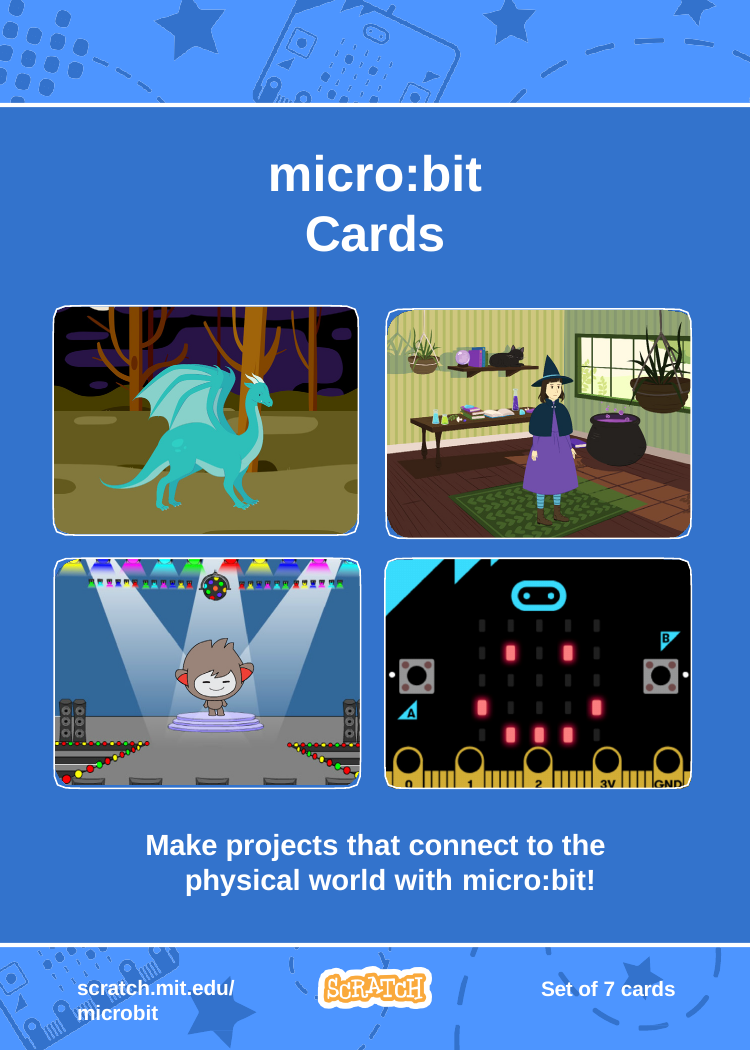

A
B

# micro:bit Cards

B

Make projects that connect to the
 physical world with micro:bit!

scratch.mit.edu/microbit
Set of 7 cards

A